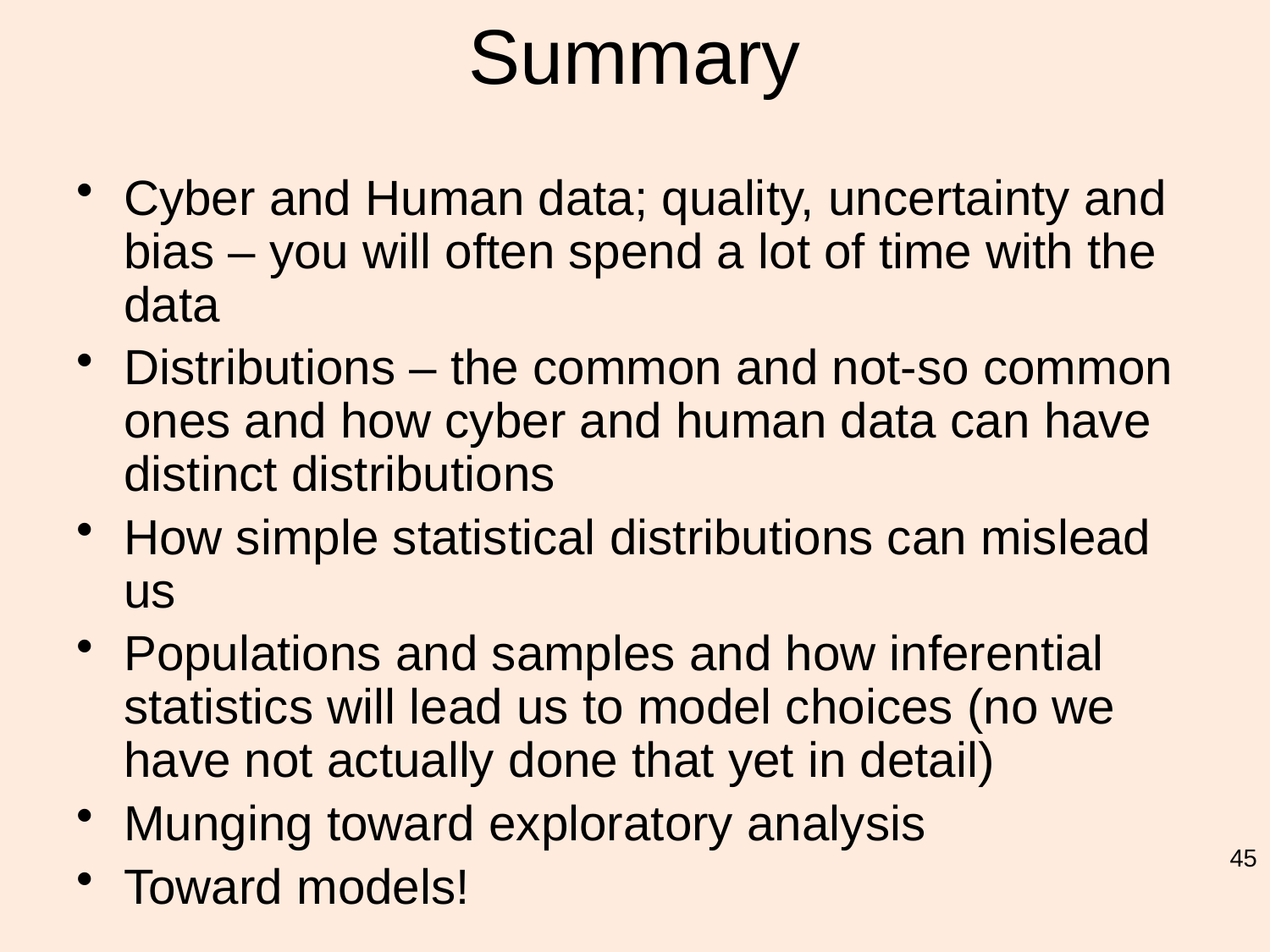

# Summary
Cyber and Human data; quality, uncertainty and bias – you will often spend a lot of time with the data
Distributions – the common and not-so common ones and how cyber and human data can have distinct distributions
How simple statistical distributions can mislead us
Populations and samples and how inferential statistics will lead us to model choices (no we have not actually done that yet in detail)
Munging toward exploratory analysis
Toward models!
45